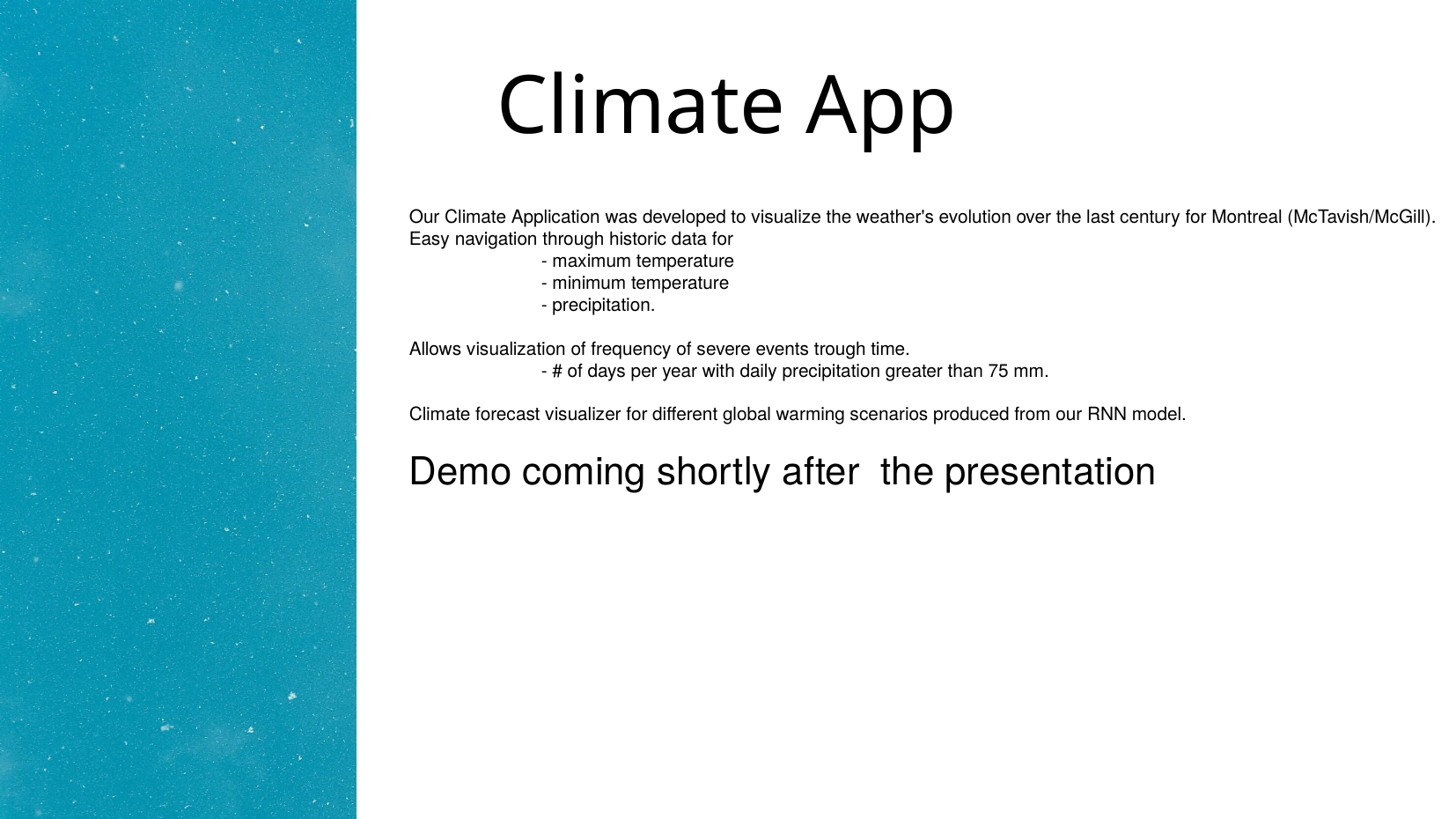

# Climate App
Our Climate Application was developed to visualize the weather's evolution over the last century for Montreal (McTavish/McGill).
Easy navigation through historic data for
	- maximum temperature
	- minimum temperature
	- precipitation.

Allows visualization of frequency of severe events trough time.
	- # of days per year with daily precipitation greater than 75 mm.

Climate forecast visualizer for different global warming scenarios produced from our RNN model.

Demo coming shortly after  the presentation